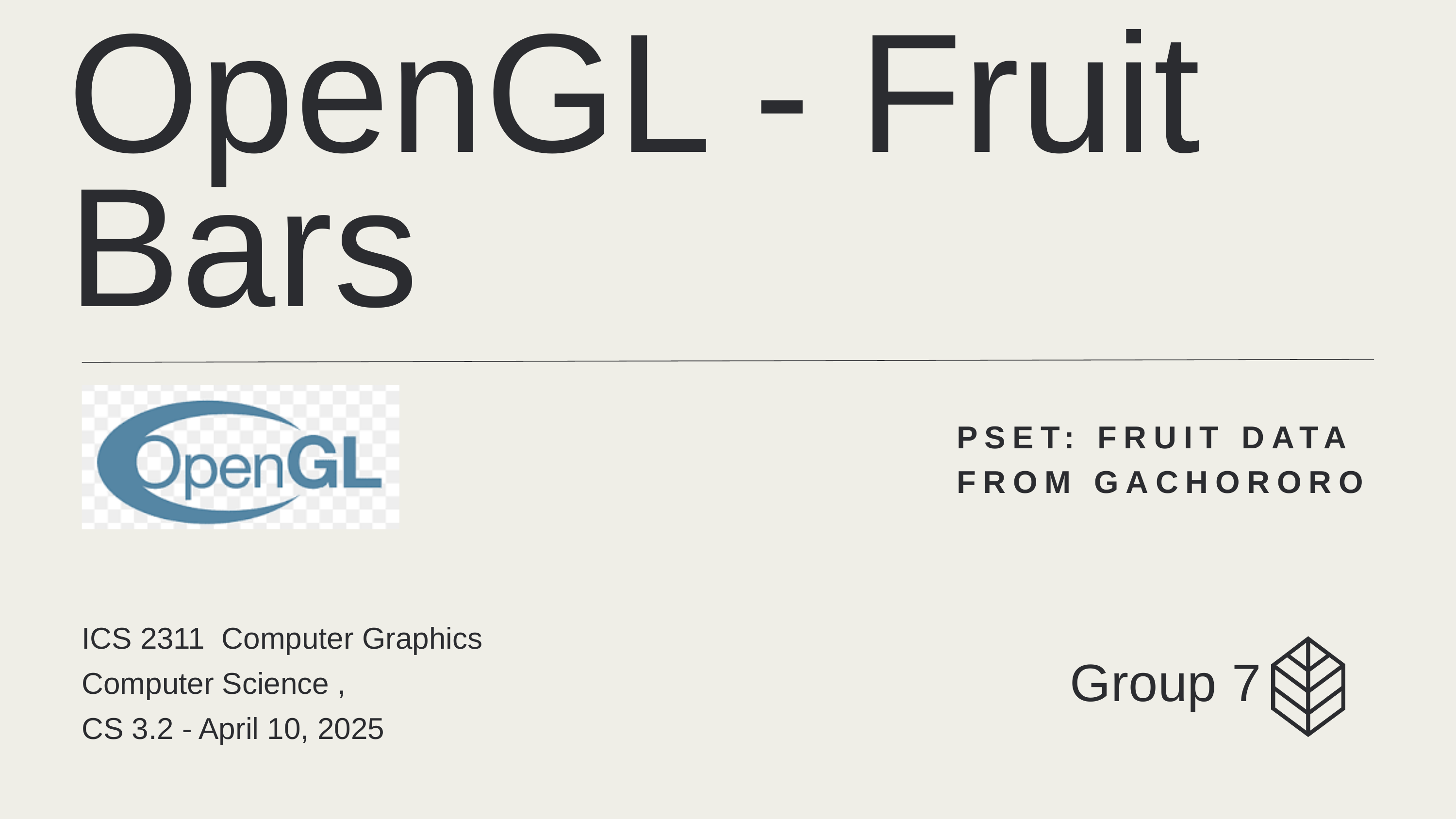

OpenGL - Fruit Bars

PSET: FRUIT DATA
FROM GACHORORO
ICS 2311  Computer Graphics
Computer Science ,
CS 3.2 - April 10, 2025

Group 7